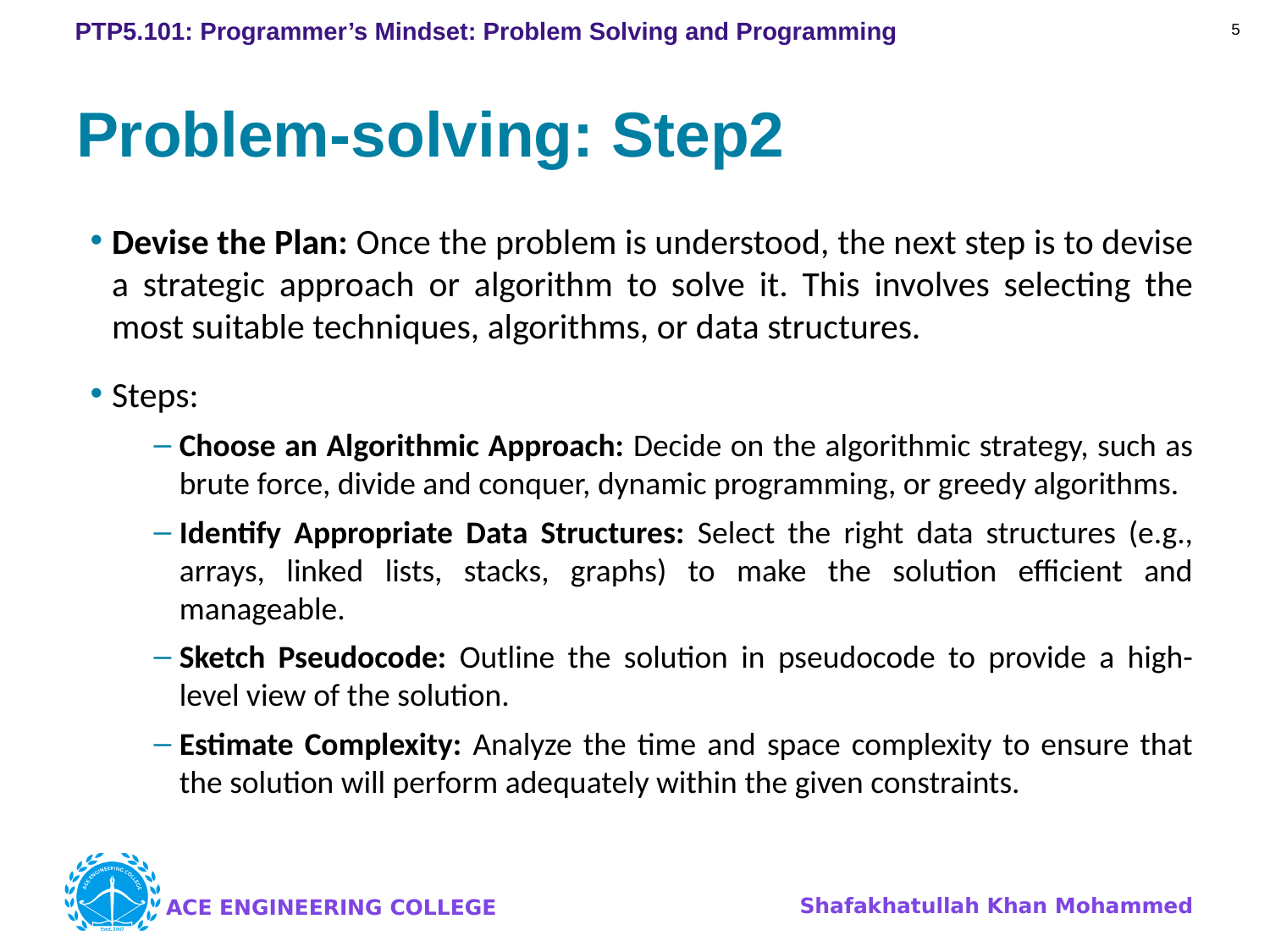

5
# Problem-solving: Step2
Devise the Plan: Once the problem is understood, the next step is to devise a strategic approach or algorithm to solve it. This involves selecting the most suitable techniques, algorithms, or data structures.
Steps:
Choose an Algorithmic Approach: Decide on the algorithmic strategy, such as brute force, divide and conquer, dynamic programming, or greedy algorithms.
Identify Appropriate Data Structures: Select the right data structures (e.g., arrays, linked lists, stacks, graphs) to make the solution efficient and manageable.
Sketch Pseudocode: Outline the solution in pseudocode to provide a high-level view of the solution.
Estimate Complexity: Analyze the time and space complexity to ensure that the solution will perform adequately within the given constraints.